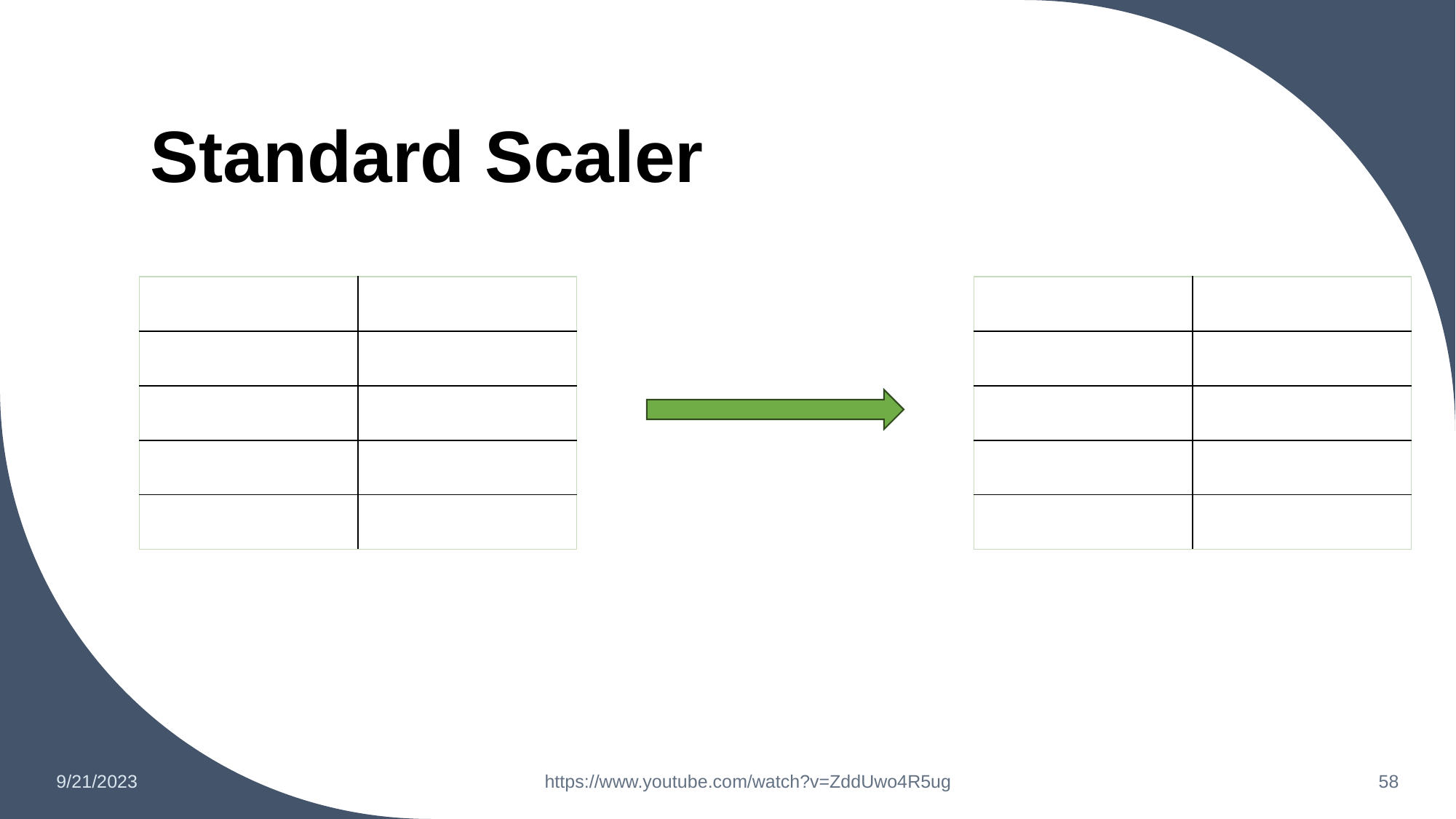

# Standard Scaler
| 1500 | 10 |
| --- | --- |
| 5000 | 20 |
| 7000 | 57 |
| 8000 | 63 |
| 12000 | 71 |
| 13 | 5 |
| --- | --- |
| 14.5 | 10 |
| 16 | 16 |
| 20 | 13 |
| 22 | 15 |

You
https://www.youtube.com/watch?v=ZddUwo4R5ug
9/21/2023
58